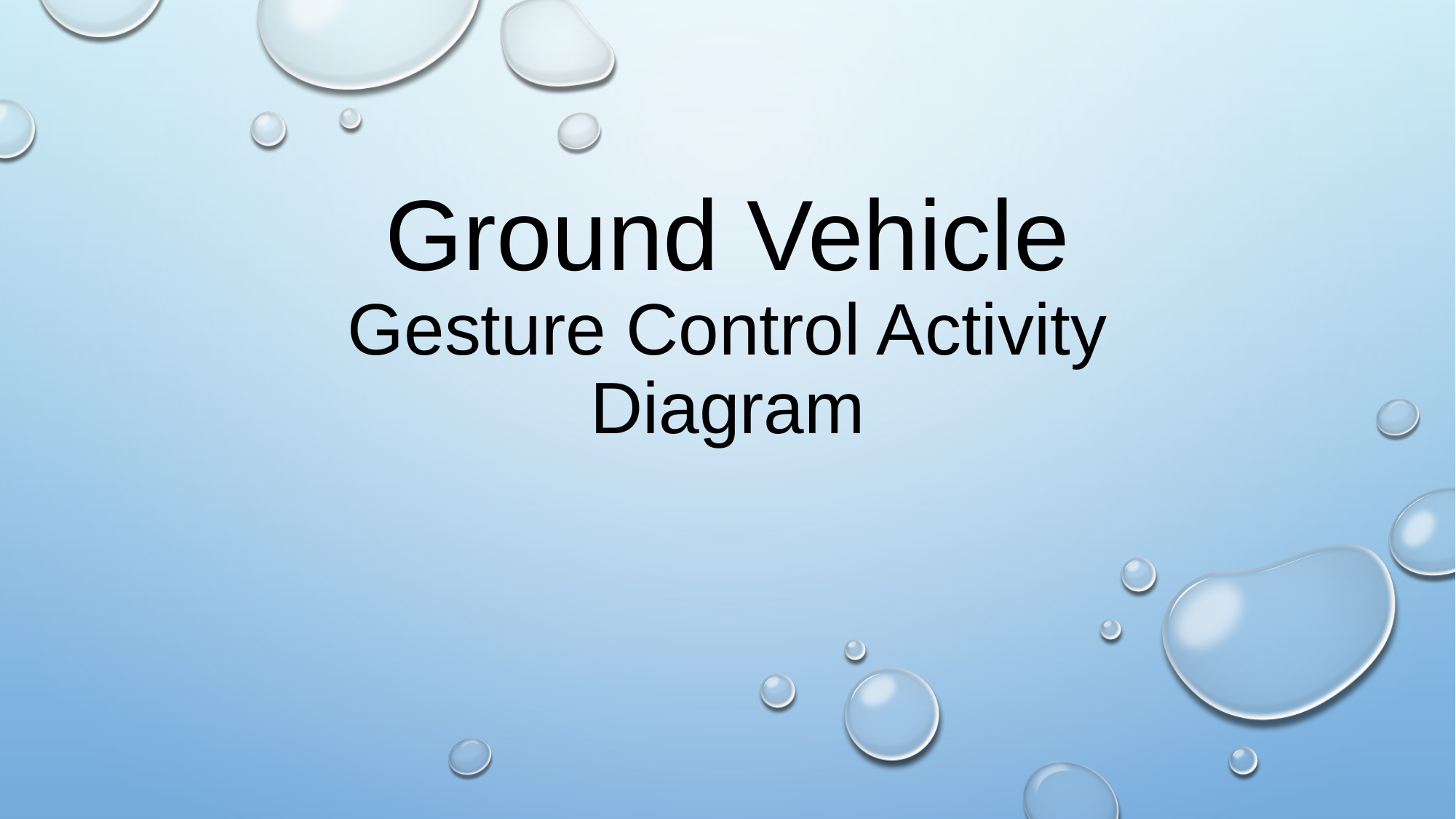

# Ground Vehicle Gesture Control Activity Diagram